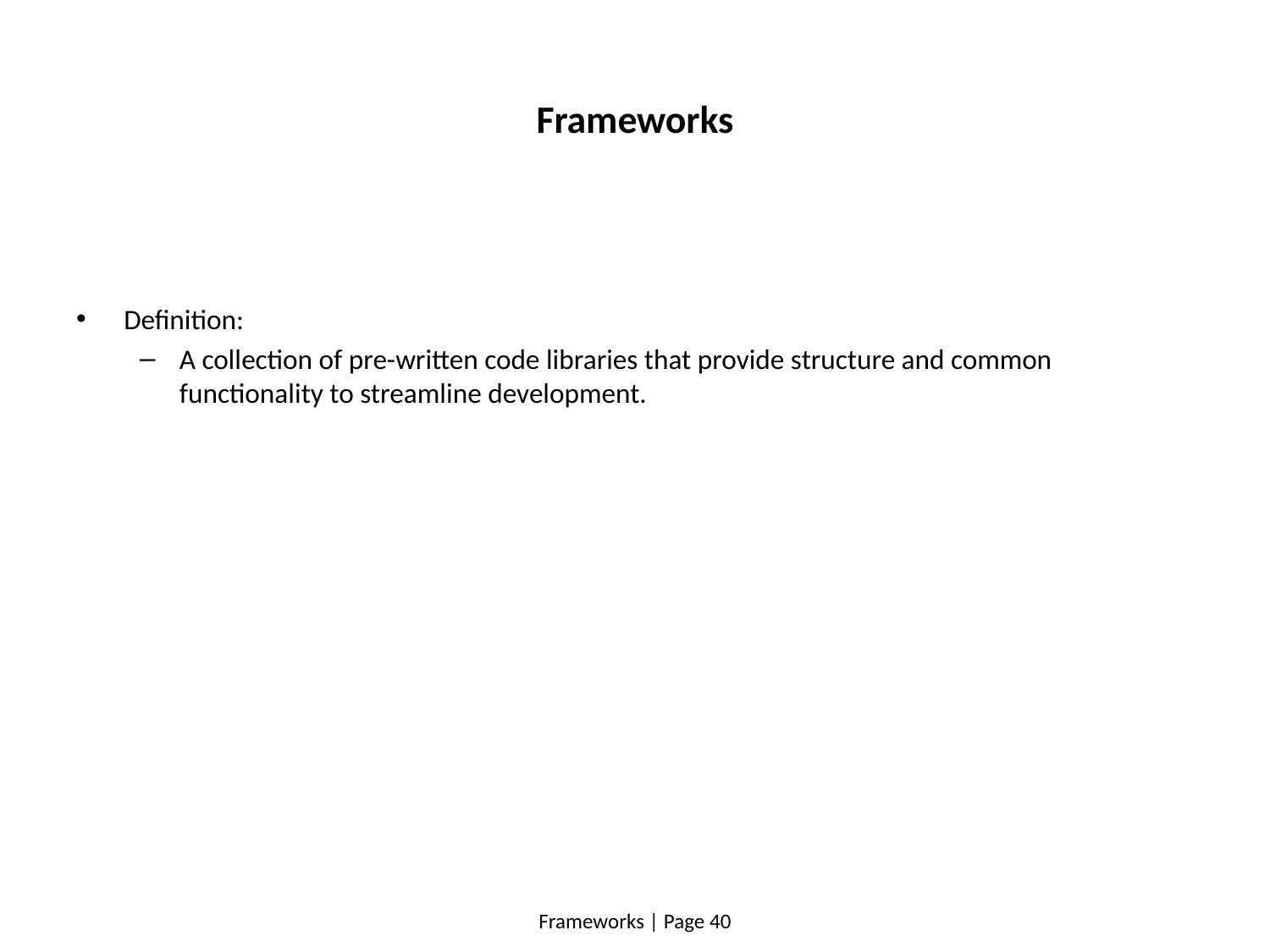

# Frameworks

Definition:
A collection of pre-written code libraries that provide structure and common functionality to streamline development.

Frameworks | Page 40